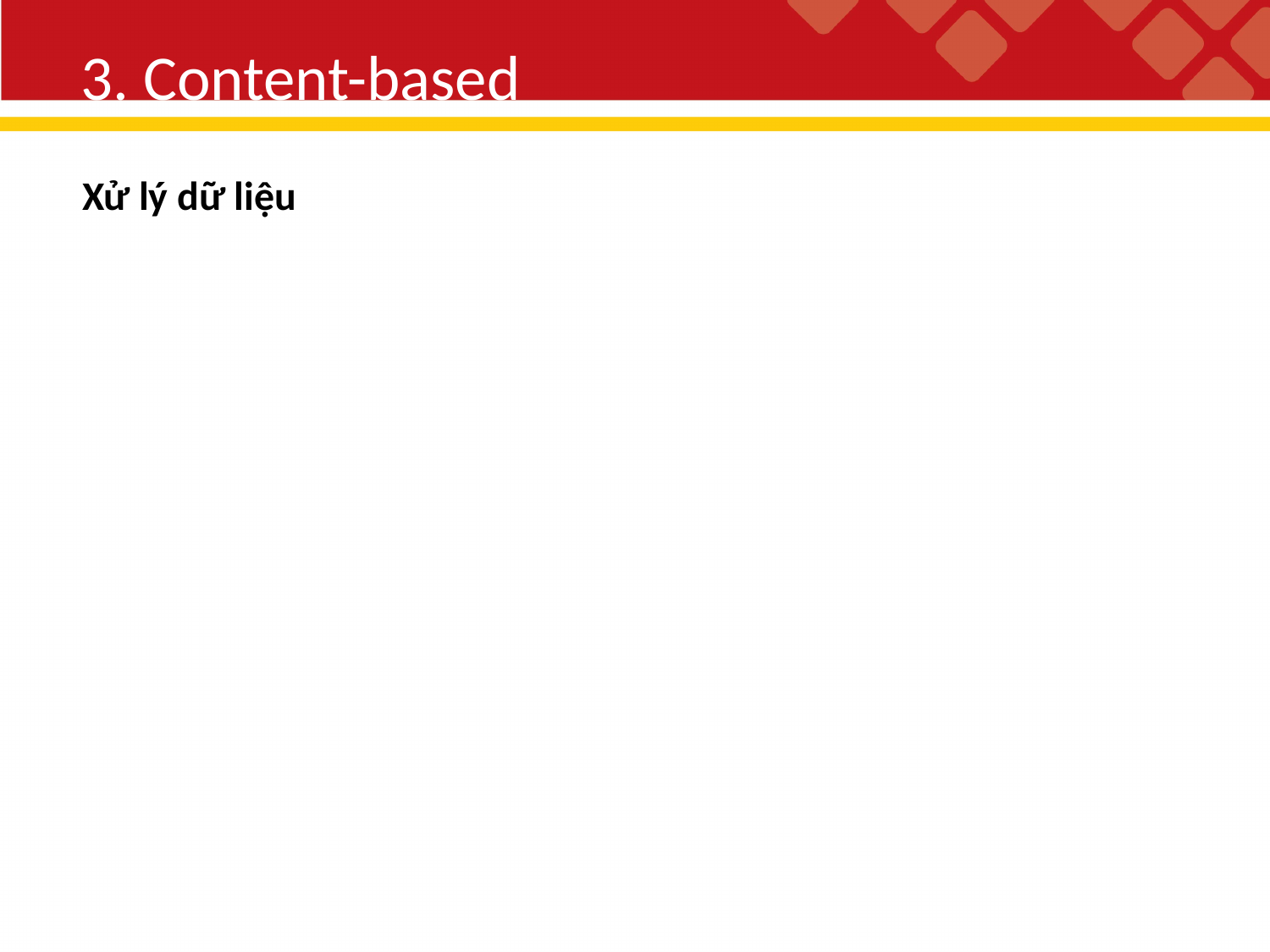

# 3. Content-based
Xử lý dữ liệu